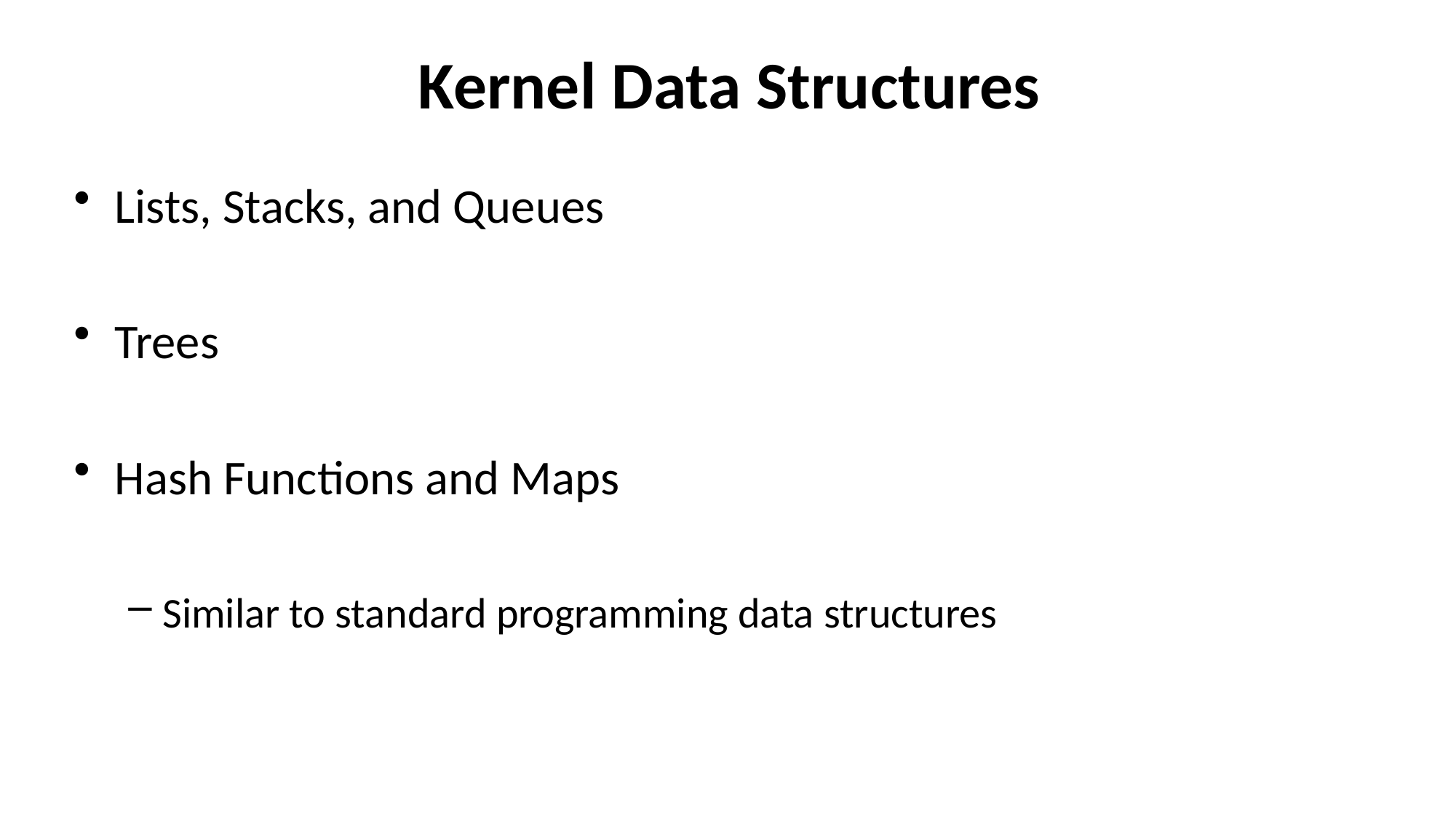

# Kernel Data Structures
Lists, Stacks, and Queues

Trees

Hash Functions and Maps

Similar to standard programming data structures